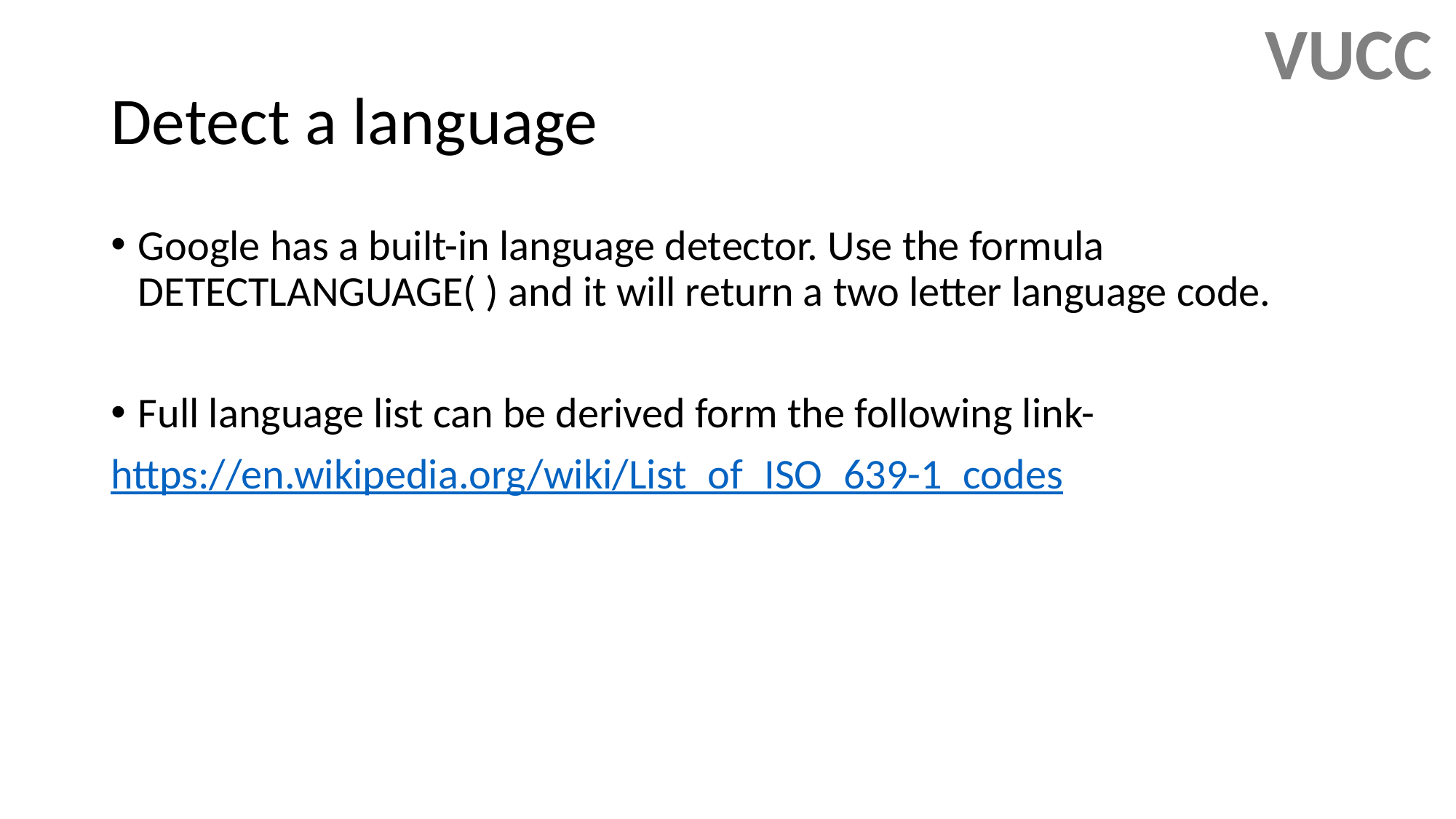

VUCC
# Detect a language
Google has a built-in language detector. Use the formula DETECTLANGUAGE( ) and it will return a two letter language code.

Full language list can be derived form the following link-
https://en.wikipedia.org/wiki/List_of_ISO_639-1_codes